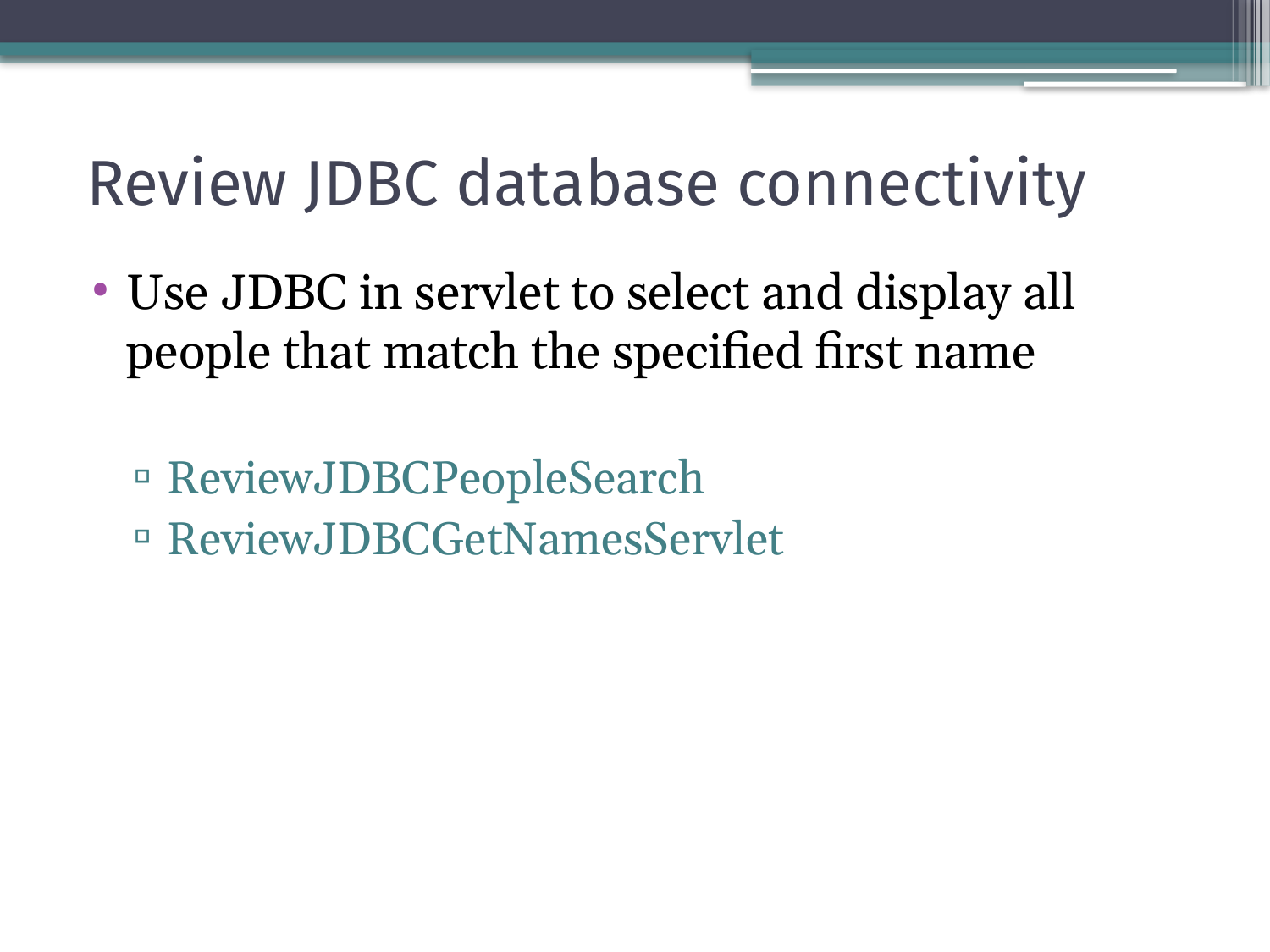

# Review JDBC database connectivity
Use JDBC in servlet to select and display all people that match the specified first name

ReviewJDBCPeopleSearch
ReviewJDBCGetNamesServlet